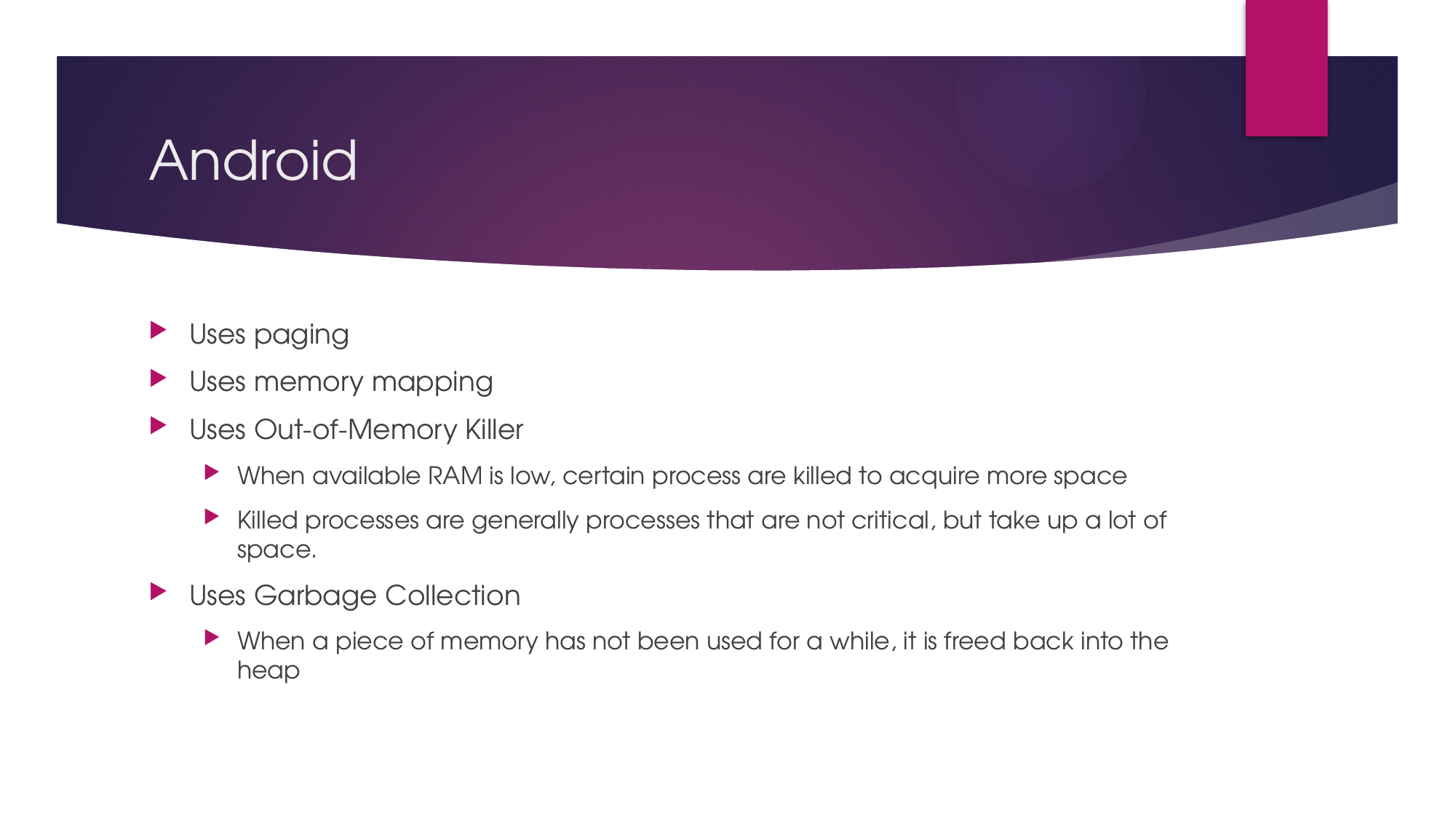

# Android
Uses paging
Uses memory mapping
Uses Out-of-Memory Killer
When available RAM is low, certain process are killed to acquire more space
Killed processes are generally processes that are not critical, but take up a lot of space.
Uses Garbage Collection
When a piece of memory has not been used for a while, it is freed back into the heap